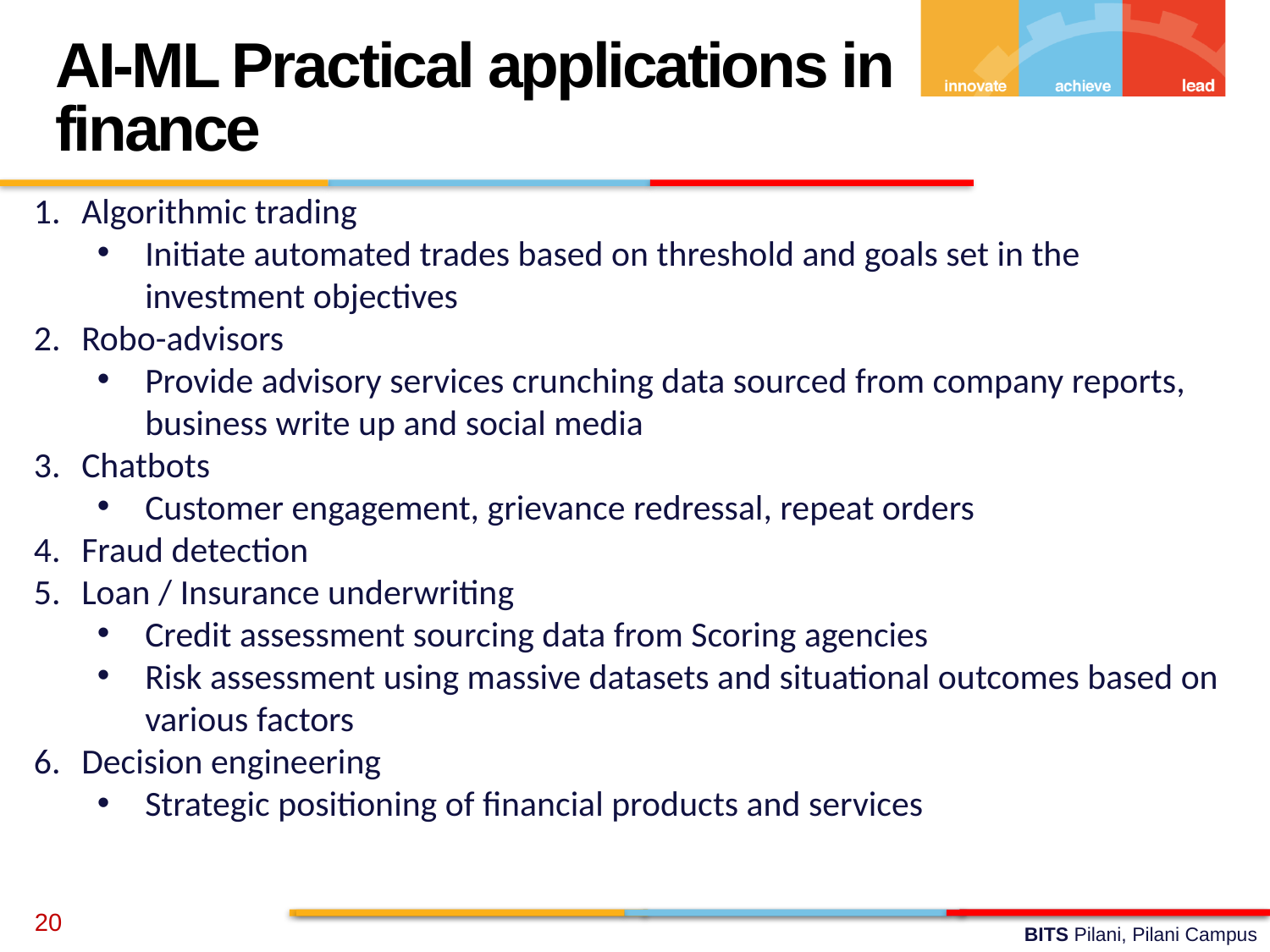

AI-ML Practical applications in finance
Algorithmic trading
Initiate automated trades based on threshold and goals set in the investment objectives
Robo-advisors
Provide advisory services crunching data sourced from company reports, business write up and social media
Chatbots
Customer engagement, grievance redressal, repeat orders
Fraud detection
Loan / Insurance underwriting
Credit assessment sourcing data from Scoring agencies
Risk assessment using massive datasets and situational outcomes based on various factors
Decision engineering
Strategic positioning of financial products and services
20